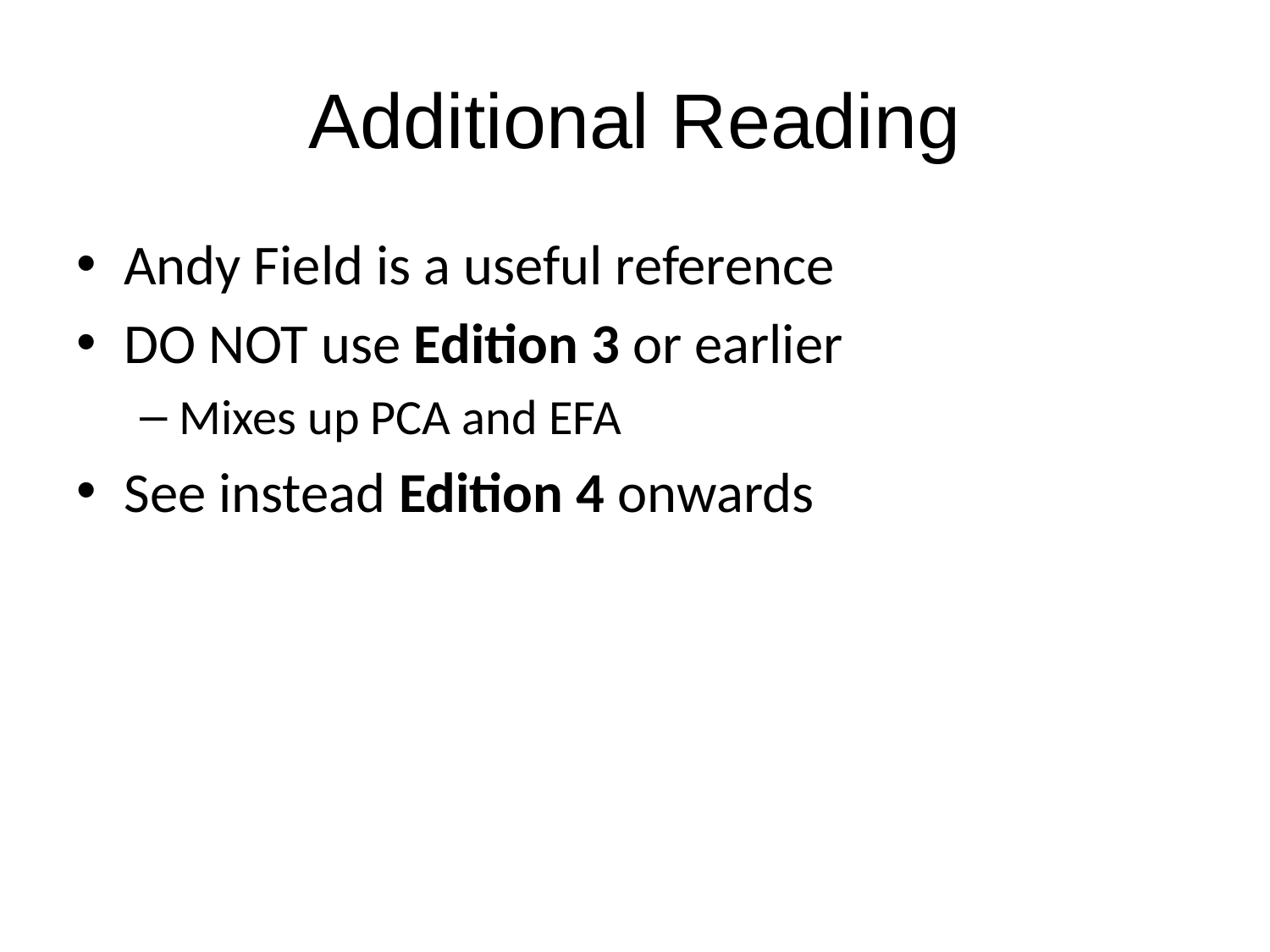

# Additional Reading
Andy Field is a useful reference
DO NOT use Edition 3 or earlier
Mixes up PCA and EFA
See instead Edition 4 onwards